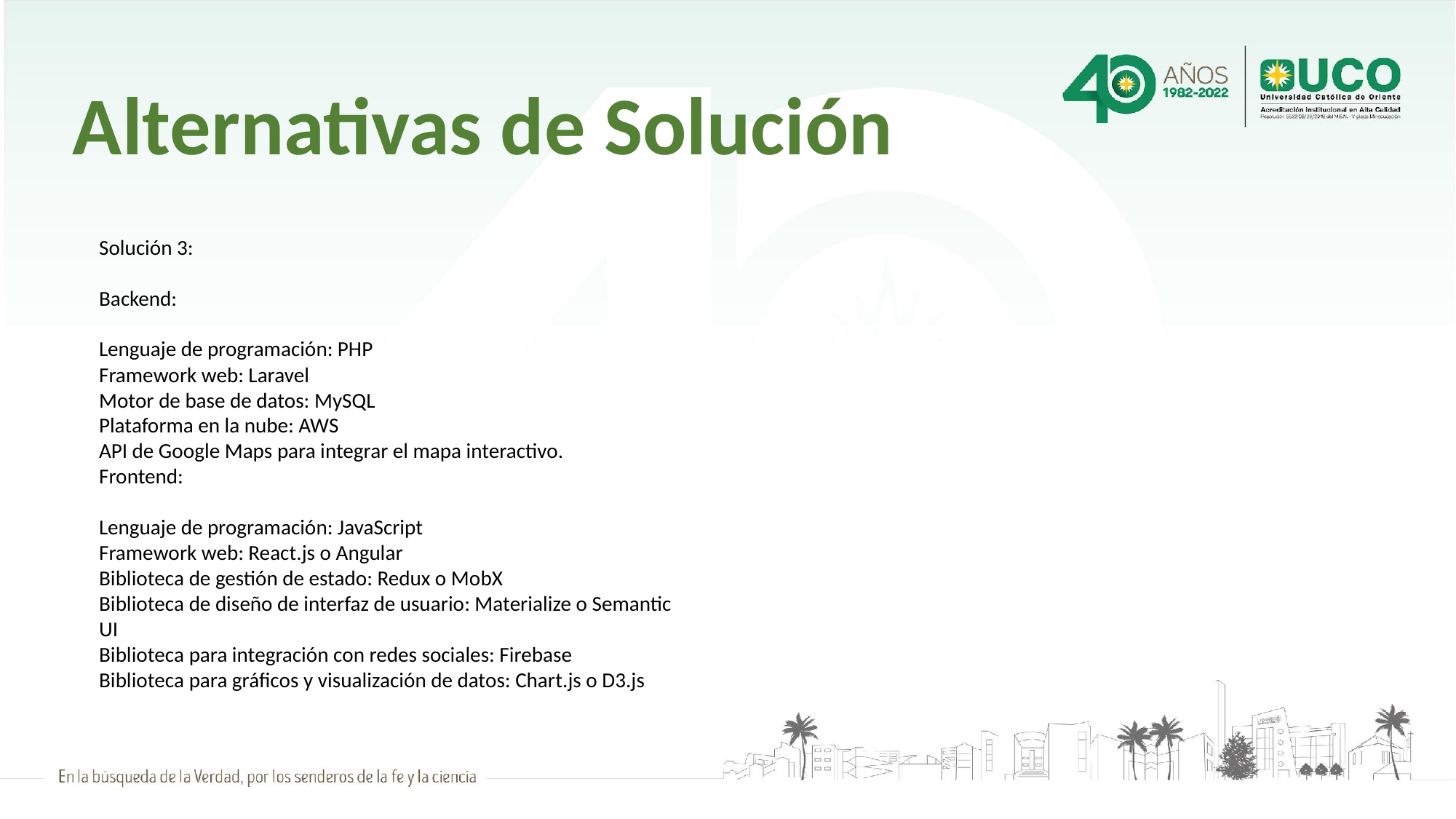

# Alternativas de Solución
Solución 3:

Backend:

Lenguaje de programación: PHP
Framework web: Laravel
Motor de base de datos: MySQL
Plataforma en la nube: AWS
API de Google Maps para integrar el mapa interactivo.
Frontend:

Lenguaje de programación: JavaScript
Framework web: React.js o Angular
Biblioteca de gestión de estado: Redux o MobX
Biblioteca de diseño de interfaz de usuario: Materialize o Semantic UI
Biblioteca para integración con redes sociales: Firebase
Biblioteca para gráficos y visualización de datos: Chart.js o D3.js